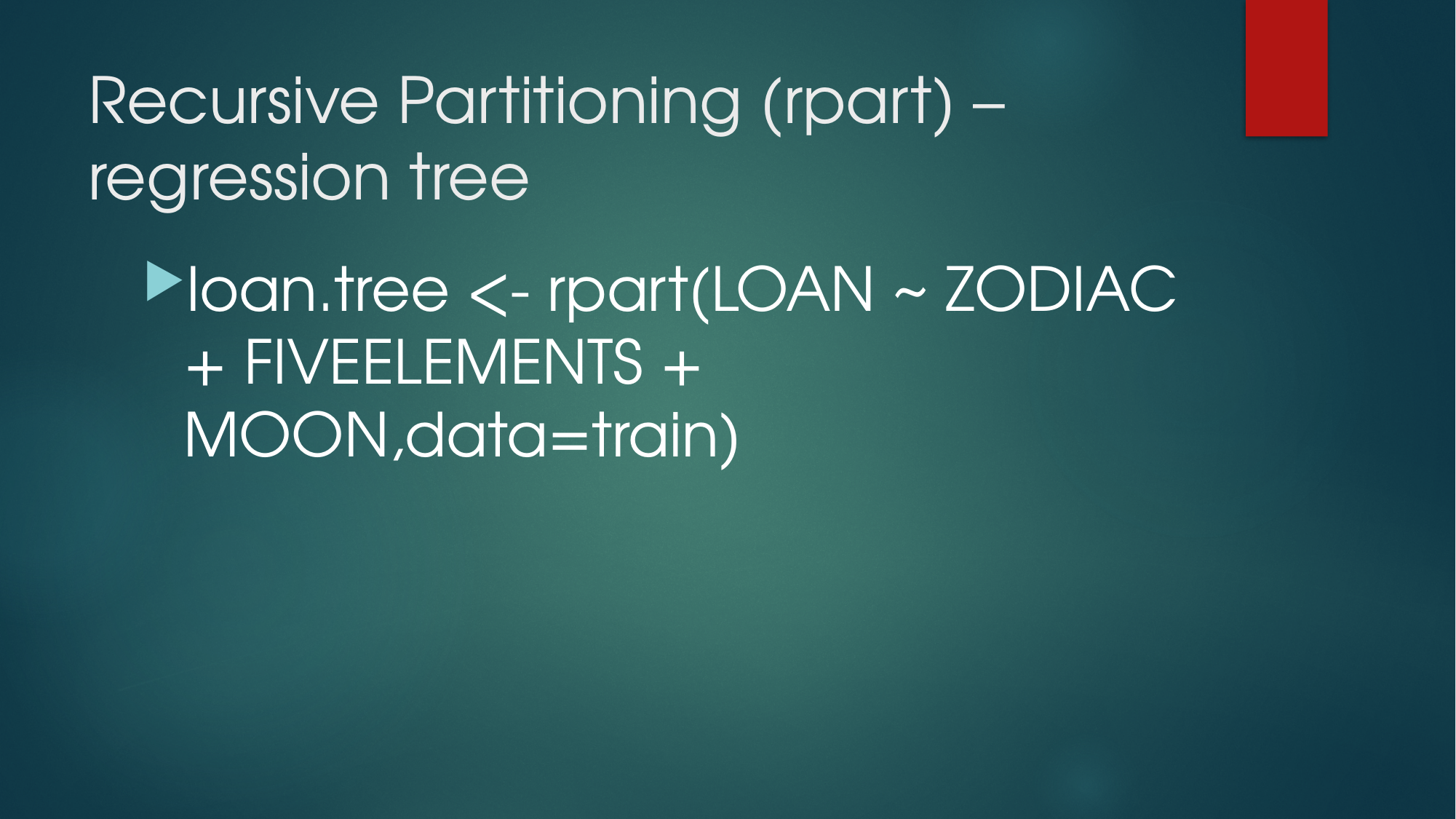

# Recursive Partitioning (rpart) – regression tree
loan.tree <- rpart(LOAN ~ ZODIAC + FIVEELEMENTS + MOON,data=train)